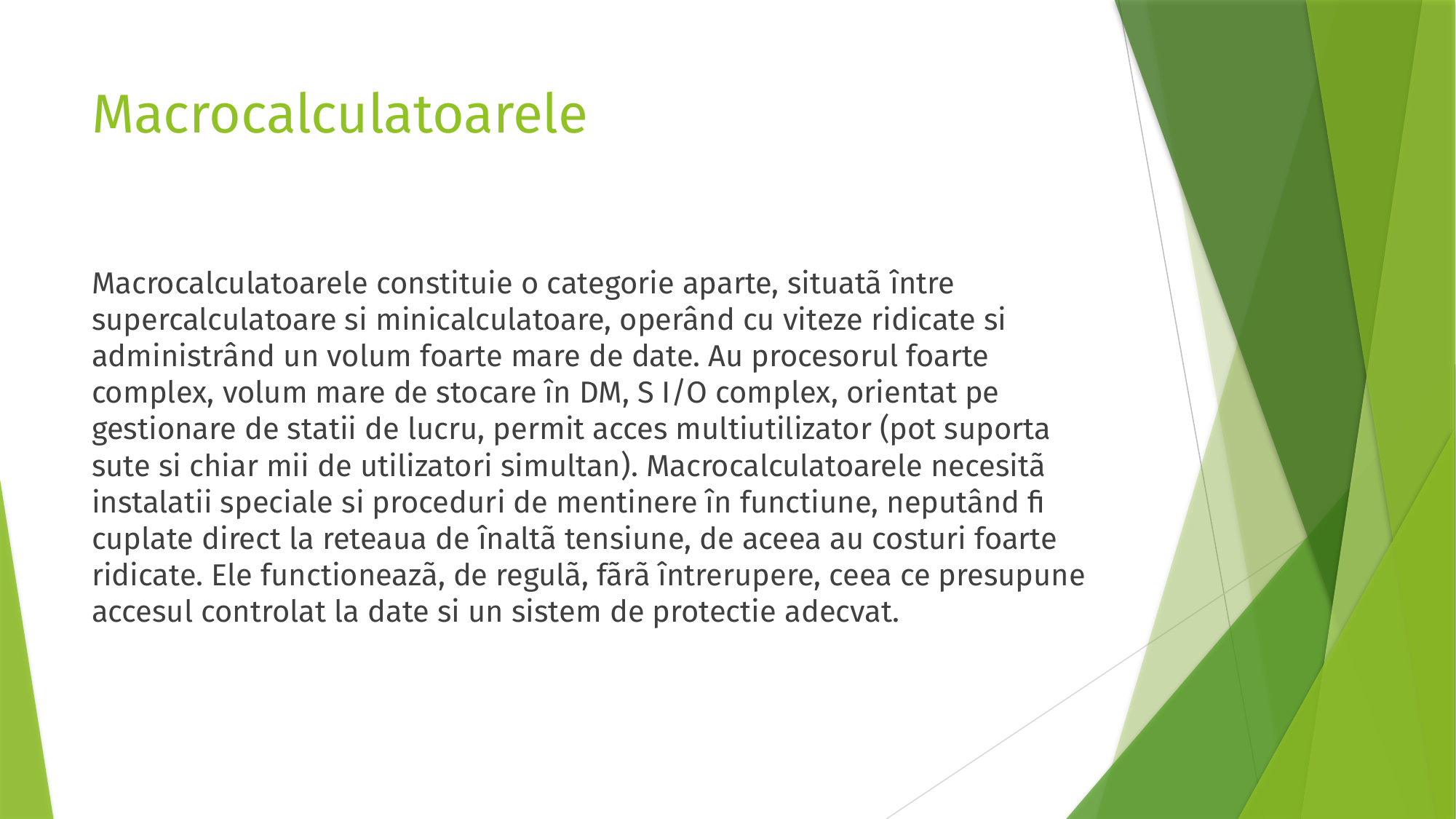

# Macrocalculatoarele
Macrocalculatoarele constituie o categorie aparte, situatã între supercalculatoare si minicalculatoare, operând cu viteze ridicate si administrând un volum foarte mare de date. Au procesorul foarte complex, volum mare de stocare în DM, S I/O complex, orientat pe gestionare de statii de lucru, permit acces multiutilizator (pot suporta sute si chiar mii de utilizatori simultan). Macrocalculatoarele necesitã instalatii speciale si proceduri de mentinere în functiune, neputând fi cuplate direct la reteaua de înaltã tensiune, de aceea au costuri foarte ridicate. Ele functioneazã, de regulã, fãrã întrerupere, ceea ce presupune accesul controlat la date si un sistem de protectie adecvat.